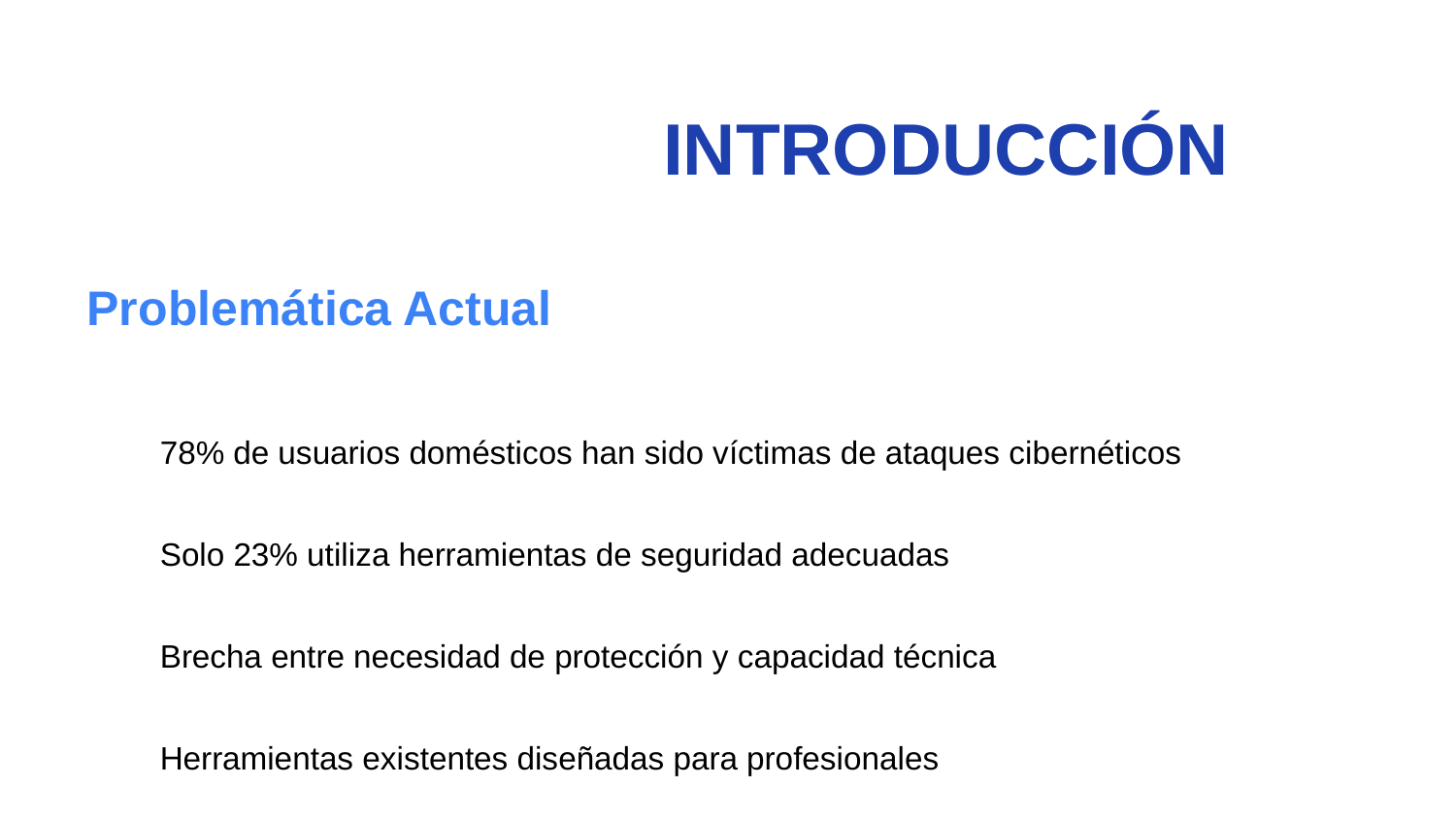

INTRODUCCIÓN
Problemática Actual
78% de usuarios domésticos han sido víctimas de ataques cibernéticos
Solo 23% utiliza herramientas de seguridad adecuadas
Brecha entre necesidad de protección y capacidad técnica
Herramientas existentes diseñadas para profesionales
CyberShield democratiza la ciberseguridad, haciendo accesibles las herramientas de protección digital para todos los usuarios.